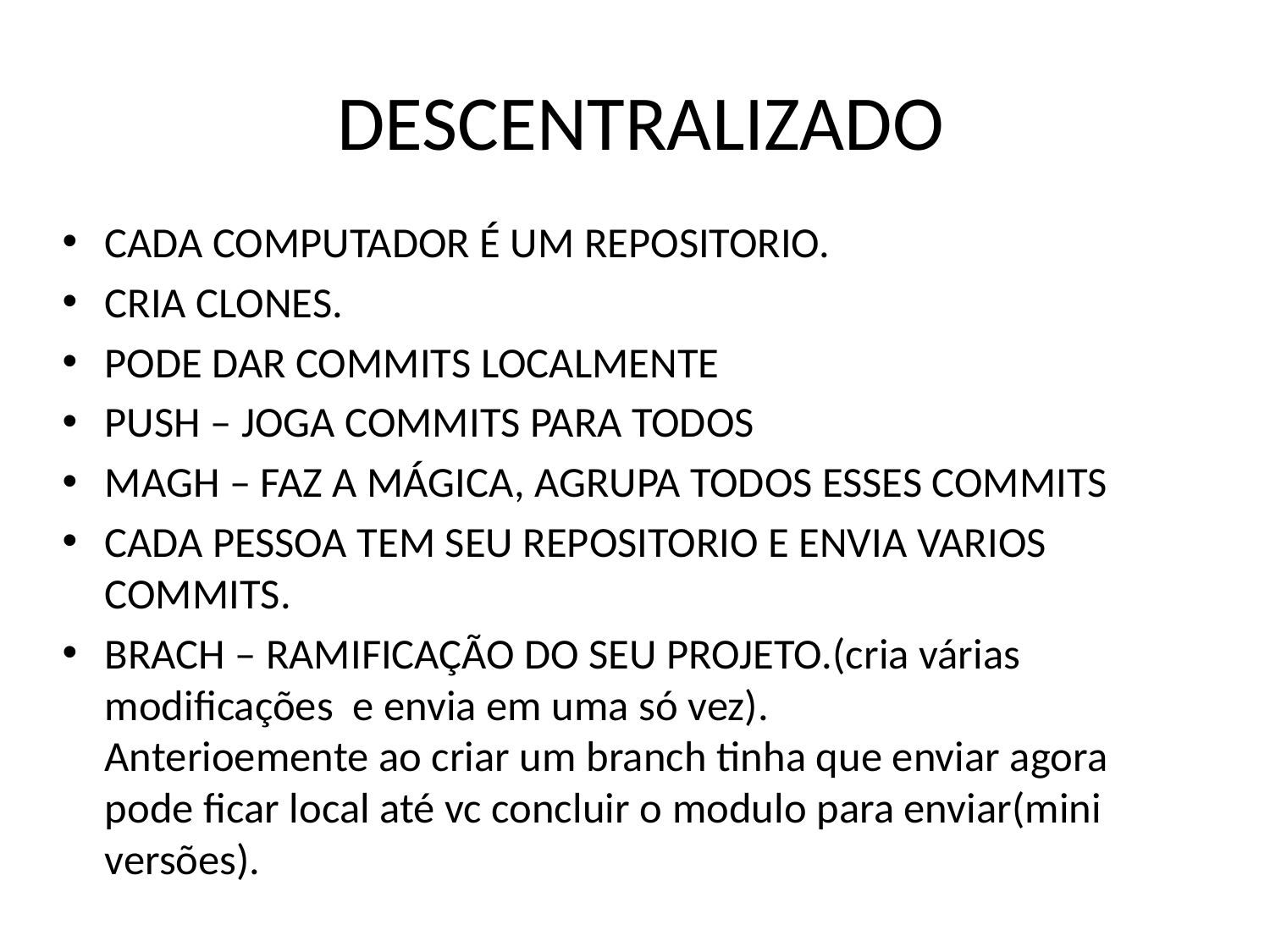

# DESCENTRALIZADO
CADA COMPUTADOR É UM REPOSITORIO.
CRIA CLONES.
PODE DAR COMMITS LOCALMENTE
PUSH – JOGA COMMITS PARA TODOS
MAGH – FAZ A MÁGICA, AGRUPA TODOS ESSES COMMITS
CADA PESSOA TEM SEU REPOSITORIO E ENVIA VARIOS COMMITS.
BRACH – RAMIFICAÇÃO DO SEU PROJETO.(cria várias  modificações  e envia em uma só vez).
Anterioemente ao criar um branch tinha que enviar agora pode ficar local até vc concluir o modulo para enviar(mini versões).